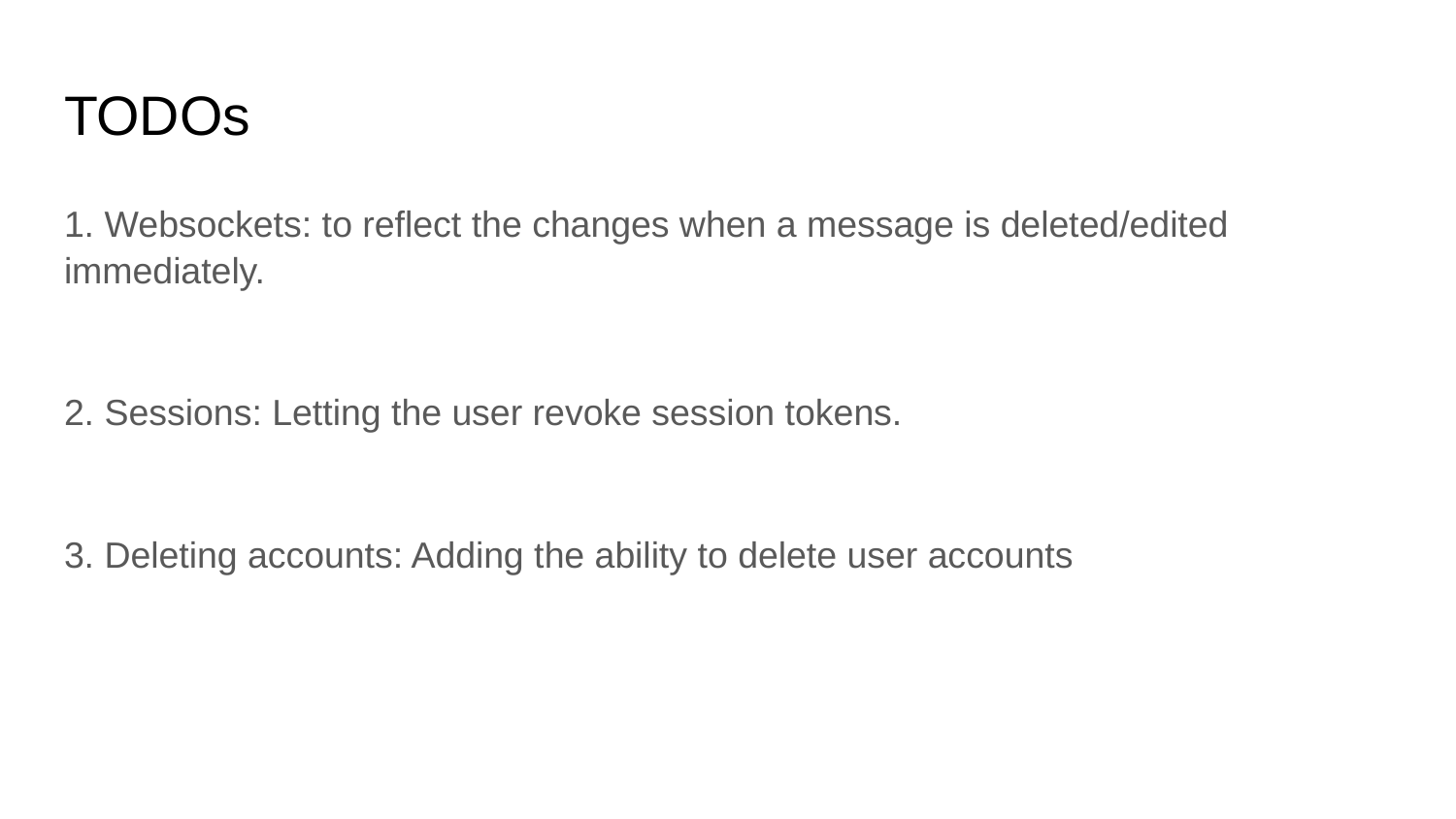

# TODOs
1. Websockets: to reflect the changes when a message is deleted/edited immediately.
​
2. Sessions: Letting the user revoke session tokens.
​
3. Deleting accounts: Adding the ability to delete user accounts